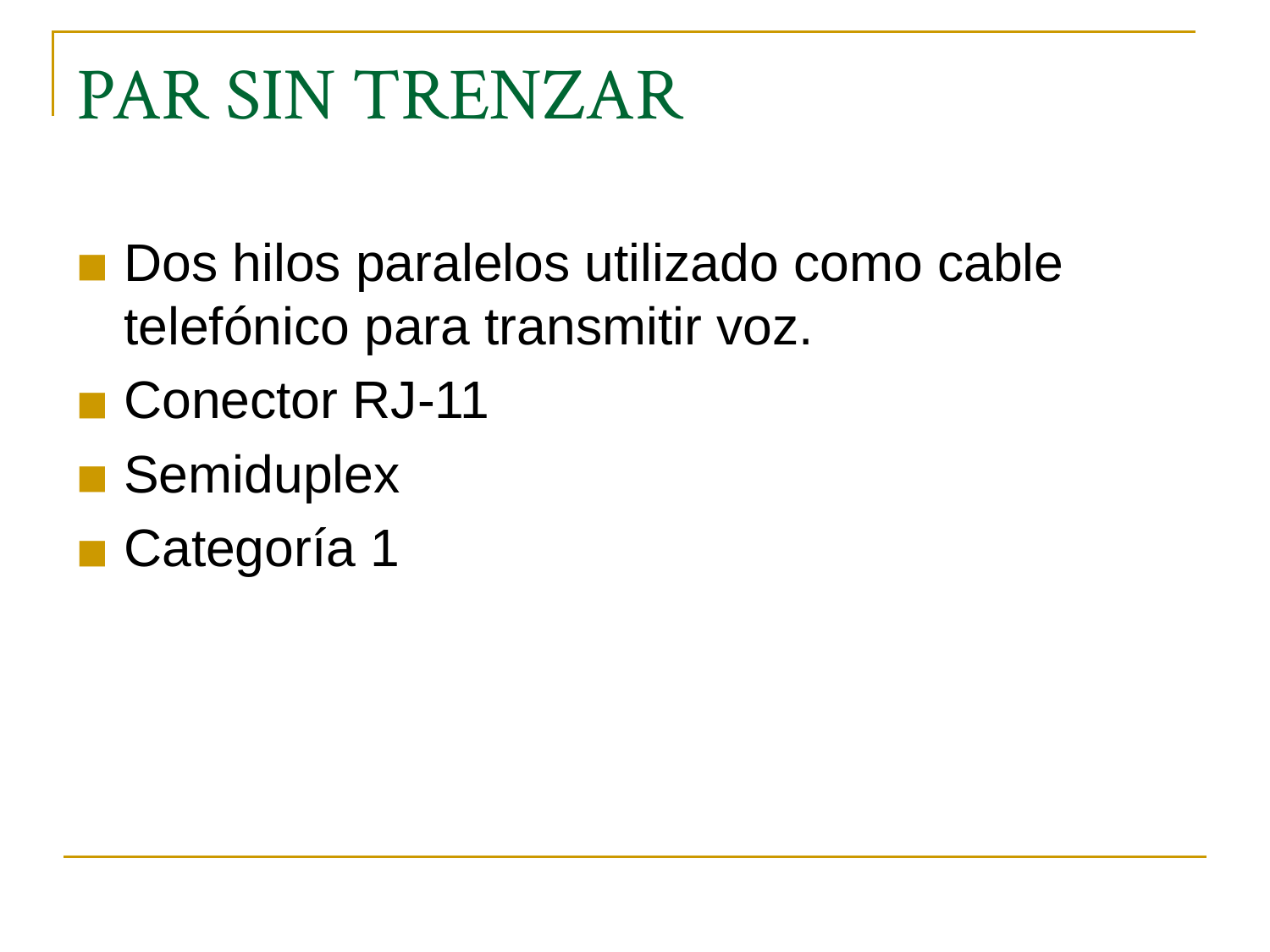

# PAR SIN TRENZAR
Dos hilos paralelos utilizado como cable telefónico para transmitir voz.
Conector RJ-11
Semiduplex
Categoría 1